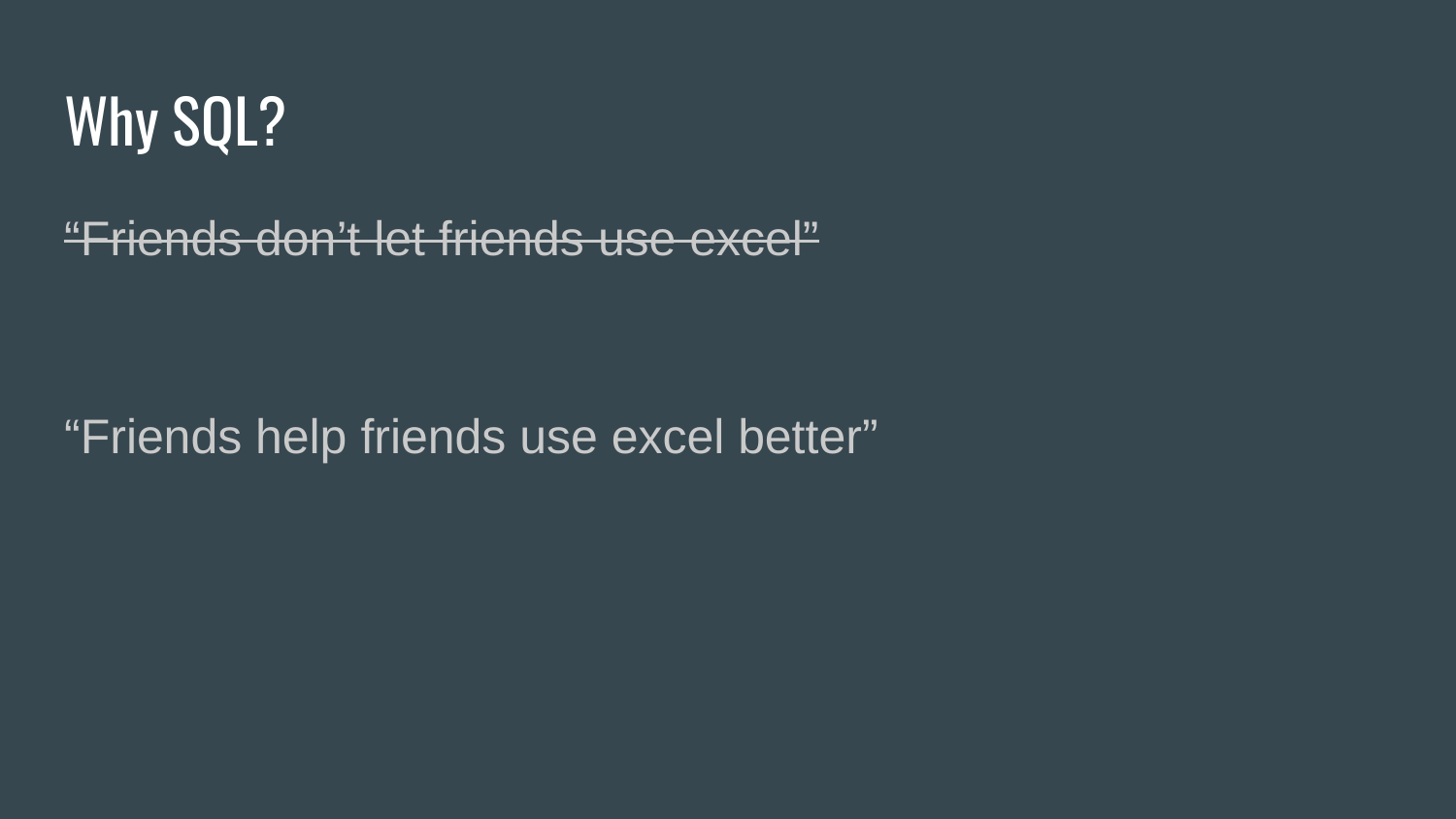

# Why SQL?
“Friends don’t let friends use excel”

“Friends help friends use excel better”